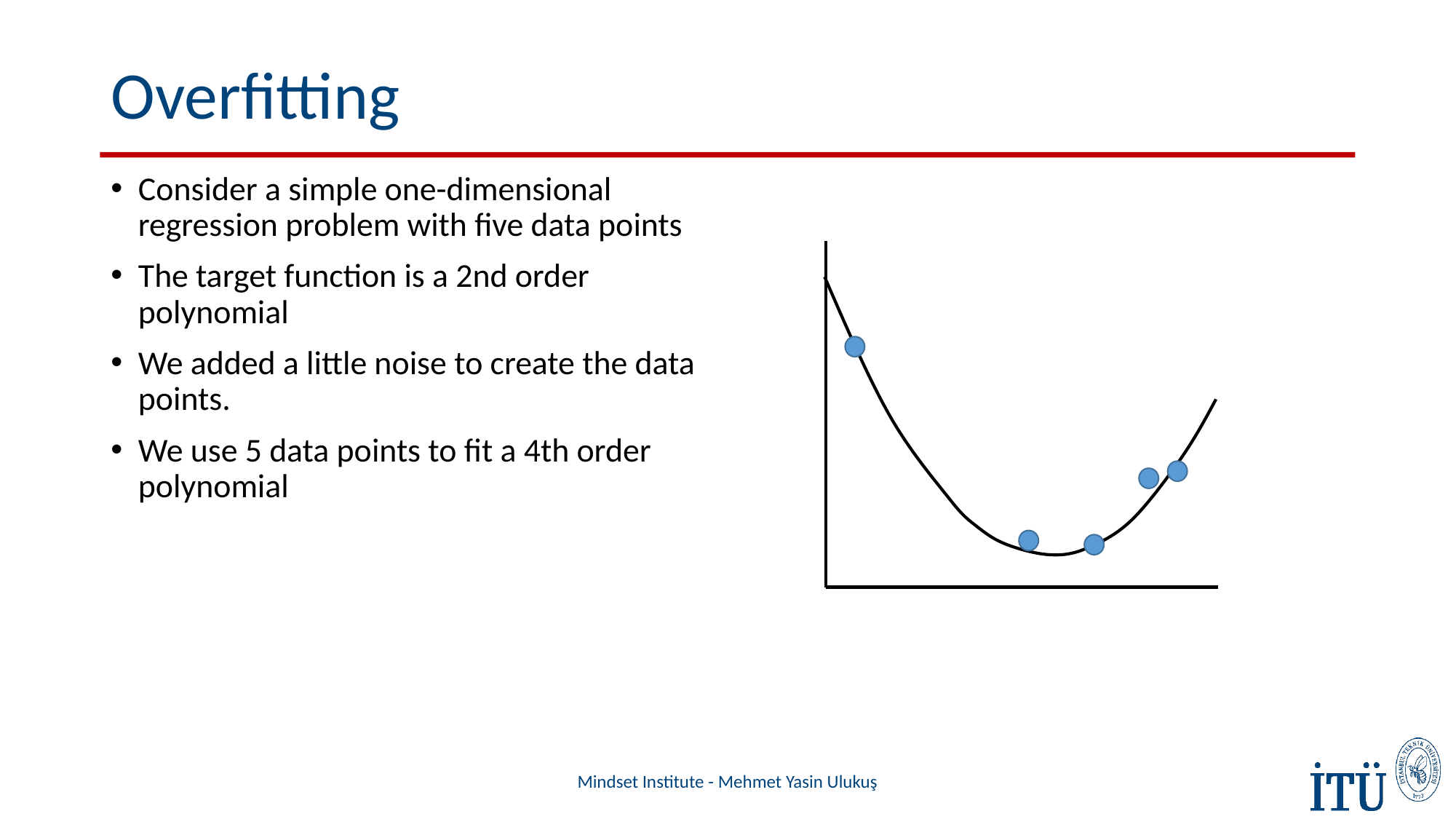

# Overfitting
Consider a simple one-dimensional regression problem with five data points
The target function is a 2nd order polynomial
We added a little noise to create the data points.
We use 5 data points to fit a 4th order polynomial

Mindset Institute - Mehmet Yasin Ulukuş